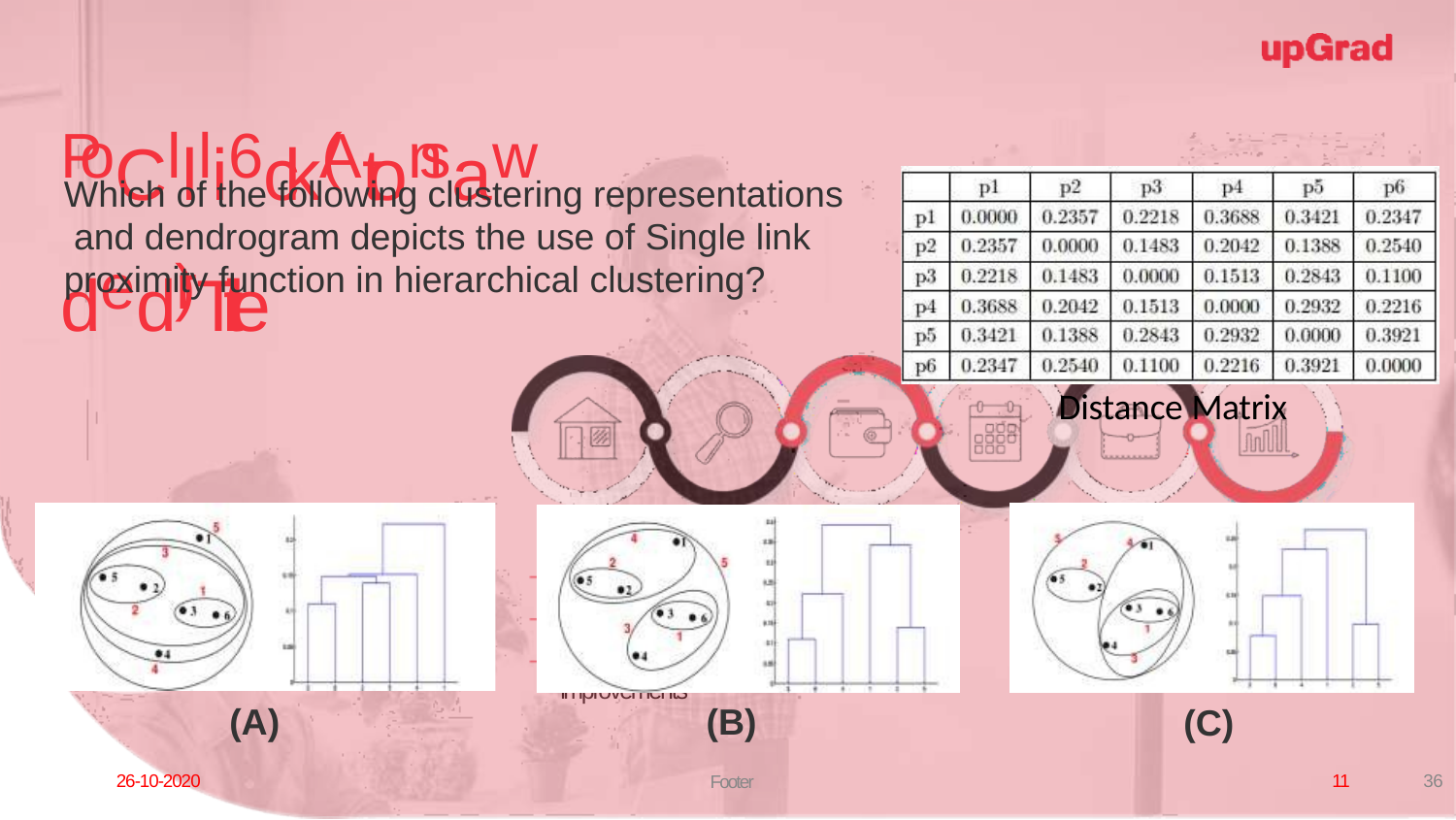

# PoCllli6ck(Atonsawdedr)Title
Which of the following clustering representations  and dendrogram depicts the use of Single link  proximity function in hierarchical clustering?

Distance Matrix
Practice in teams of 4 students
Industry expert mentoring to learn better
Get personalised feedback for improvements
(A)
(B)
Footer
(C)
26-10-2020
11
36